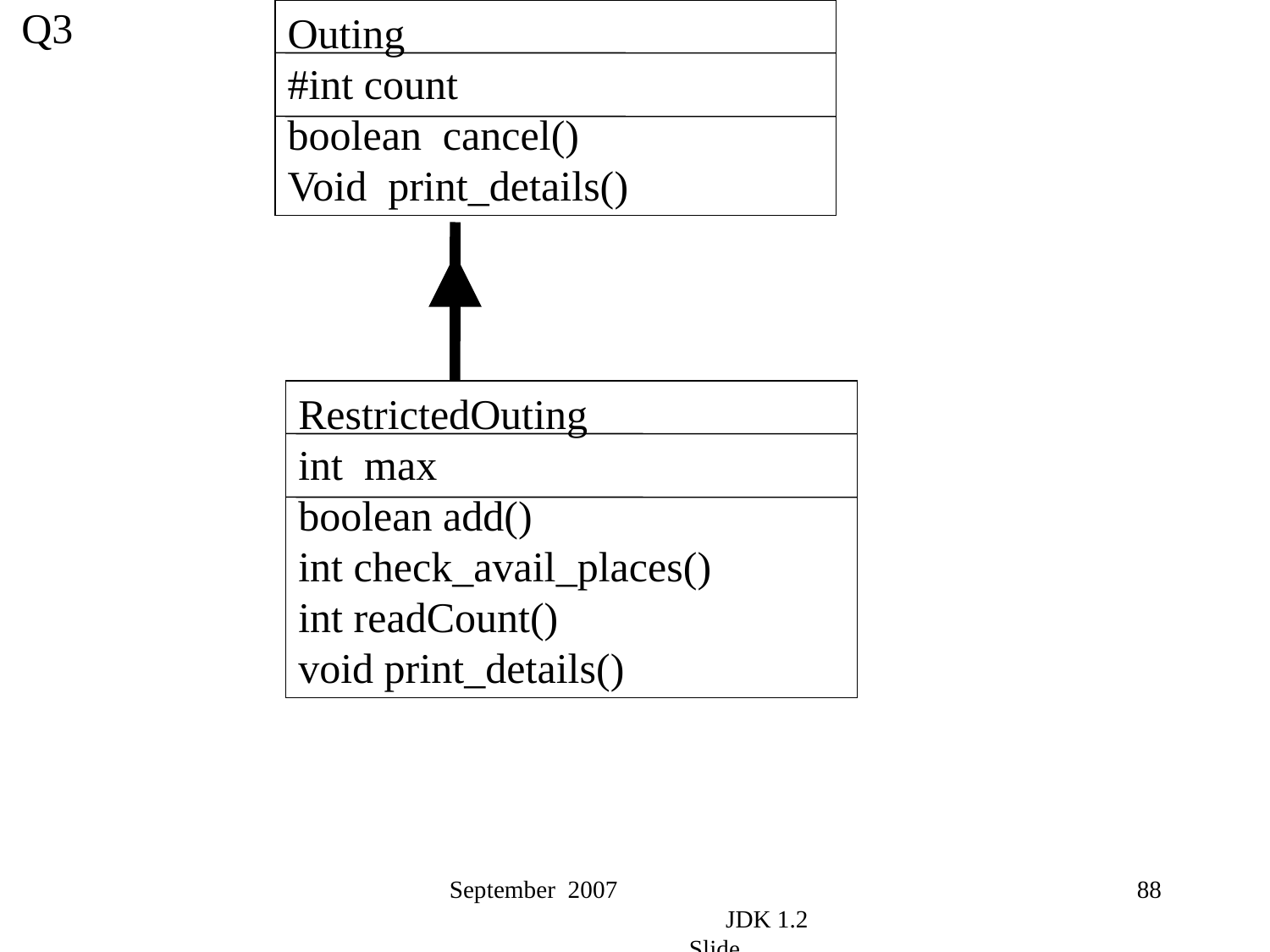

Outing
#int count
boolean  cancel()
Void  print_details()
Q3

RestrictedOuting
int  max
boolean add()
int check_avail_places()
int readCount()
void print_details()

September  2007                                                                               JDK 1.2                              Slide
88